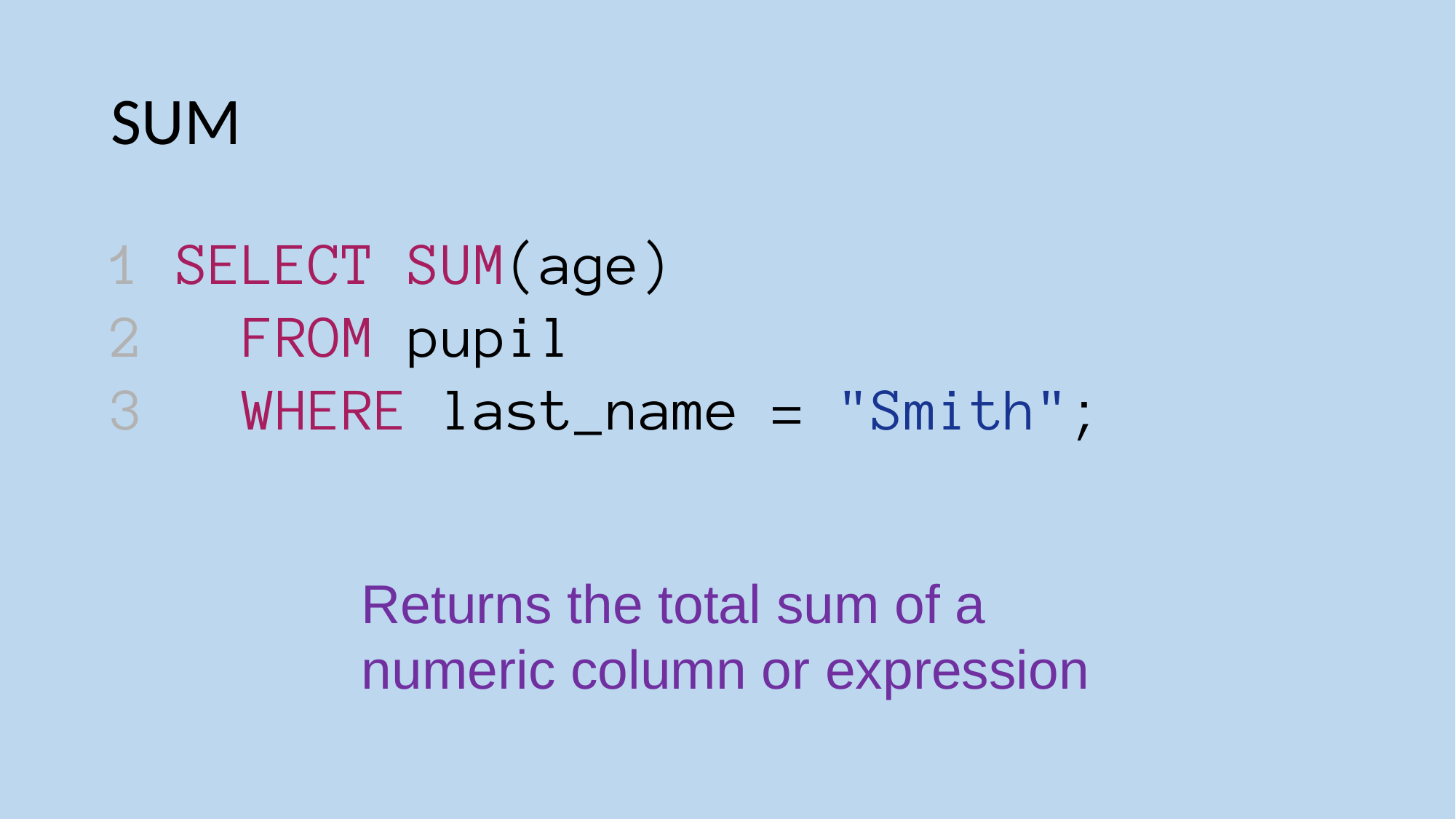

# SUM
1 SELECT SUM(age)
2   FROM pupil
3   WHERE last_name = "Smith";
Returns the total sum of a numeric column or expression